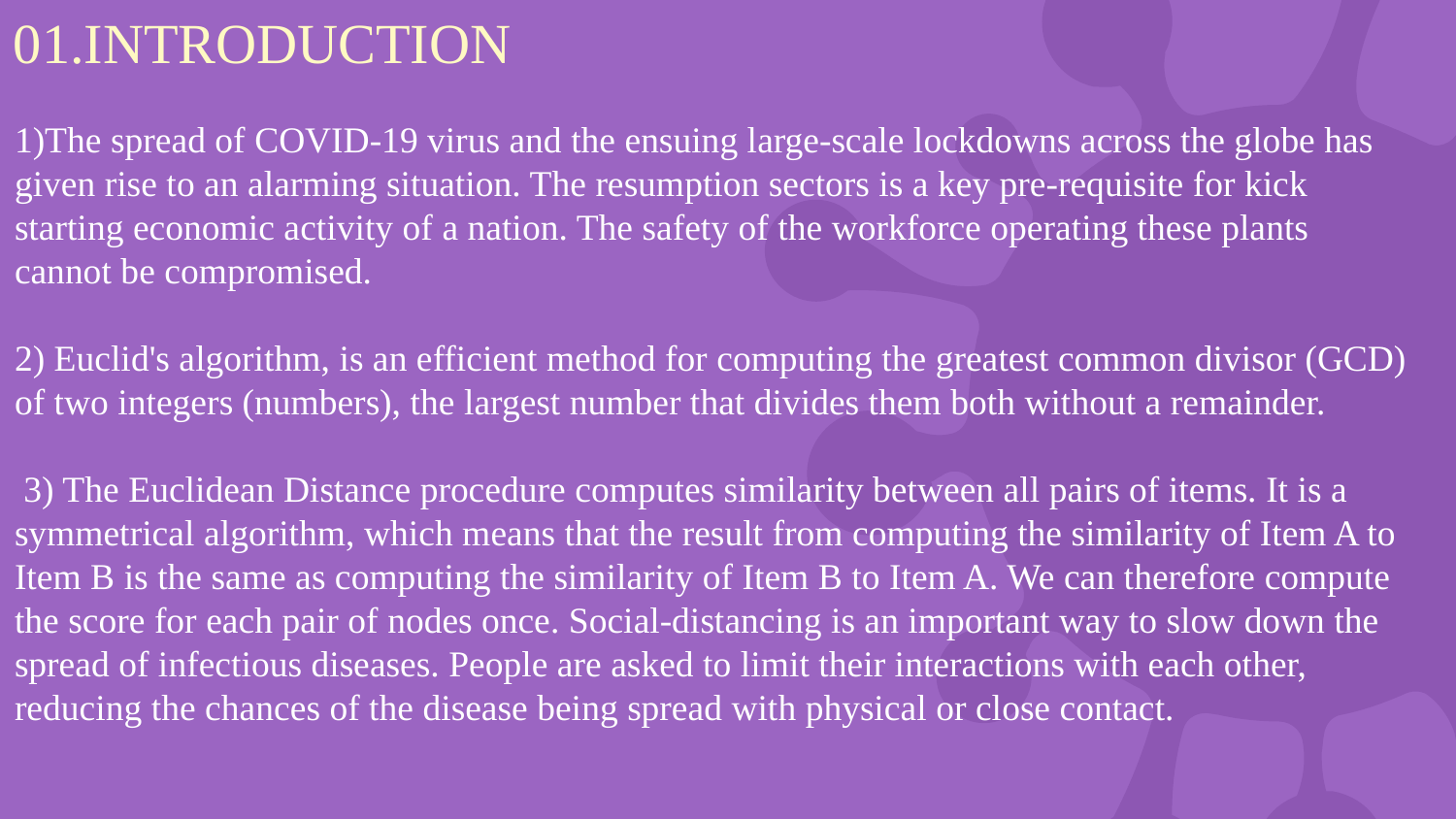

01.INTRODUCTION
# 1)The spread of COVID-19 virus and the ensuing large-scale lockdowns across the globe has given rise to an alarming situation. The resumption sectors is a key pre-requisite for kick starting economic activity of a nation. The safety of the workforce operating these plants cannot be compromised. 2) Euclid's algorithm, is an efficient method for computing the greatest common divisor (GCD) of two integers (numbers), the largest number that divides them both without a remainder. 3) The Euclidean Distance procedure computes similarity between all pairs of items. It is a symmetrical algorithm, which means that the result from computing the similarity of Item A to Item B is the same as computing the similarity of Item B to Item A. We can therefore compute the score for each pair of nodes once. Social-distancing is an important way to slow down the spread of infectious diseases. People are asked to limit their interactions with each other, reducing the chances of the disease being spread with physical or close contact.